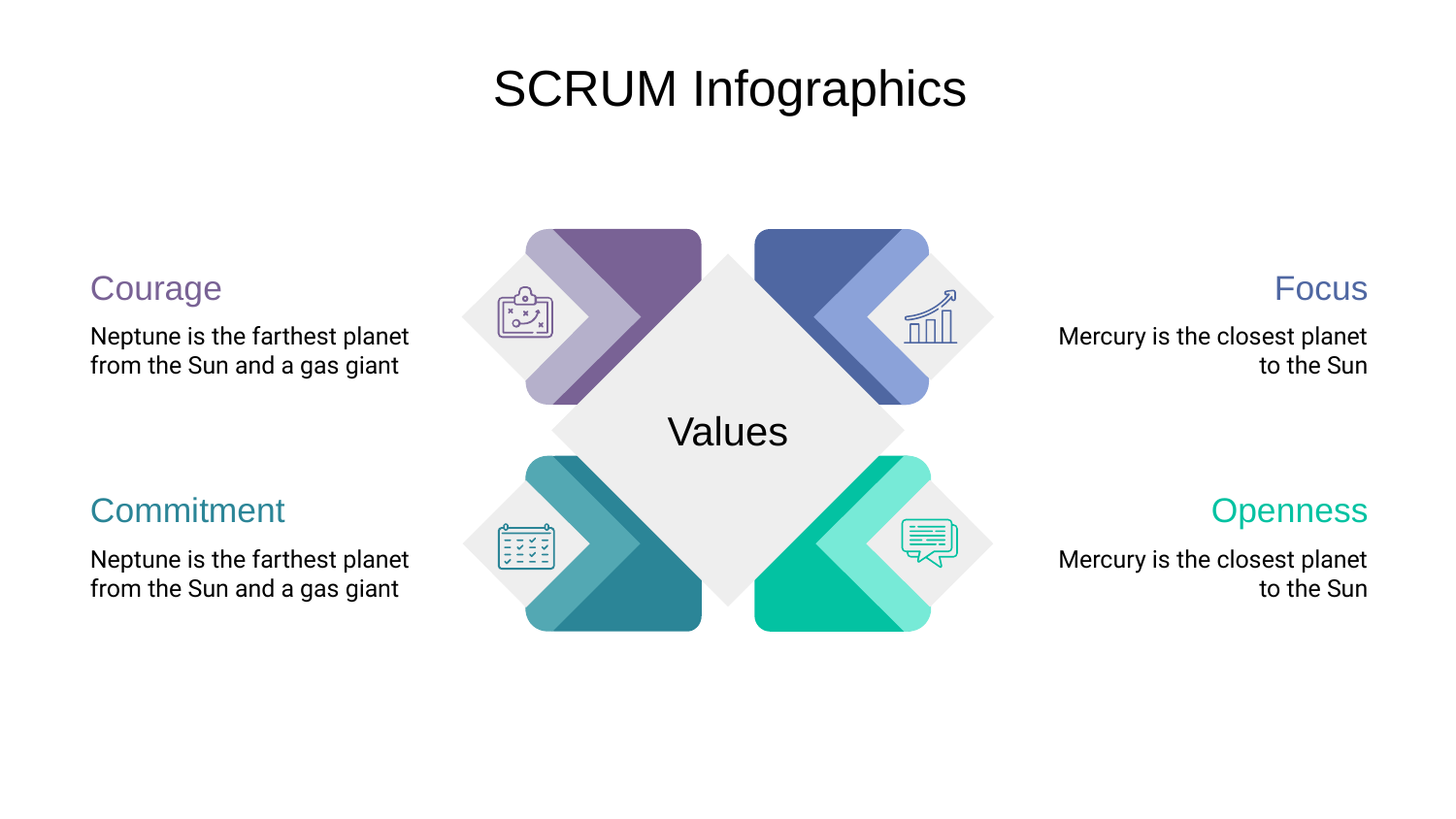

# SCRUM Infographics

Courage
Neptune is the farthest planet from the Sun and a gas giant
Focus
Mercury is the closest planet to the Sun

Values

Commitment
Neptune is the farthest planet from the Sun and a gas giant
Openness
Mercury is the closest planet to the Sun